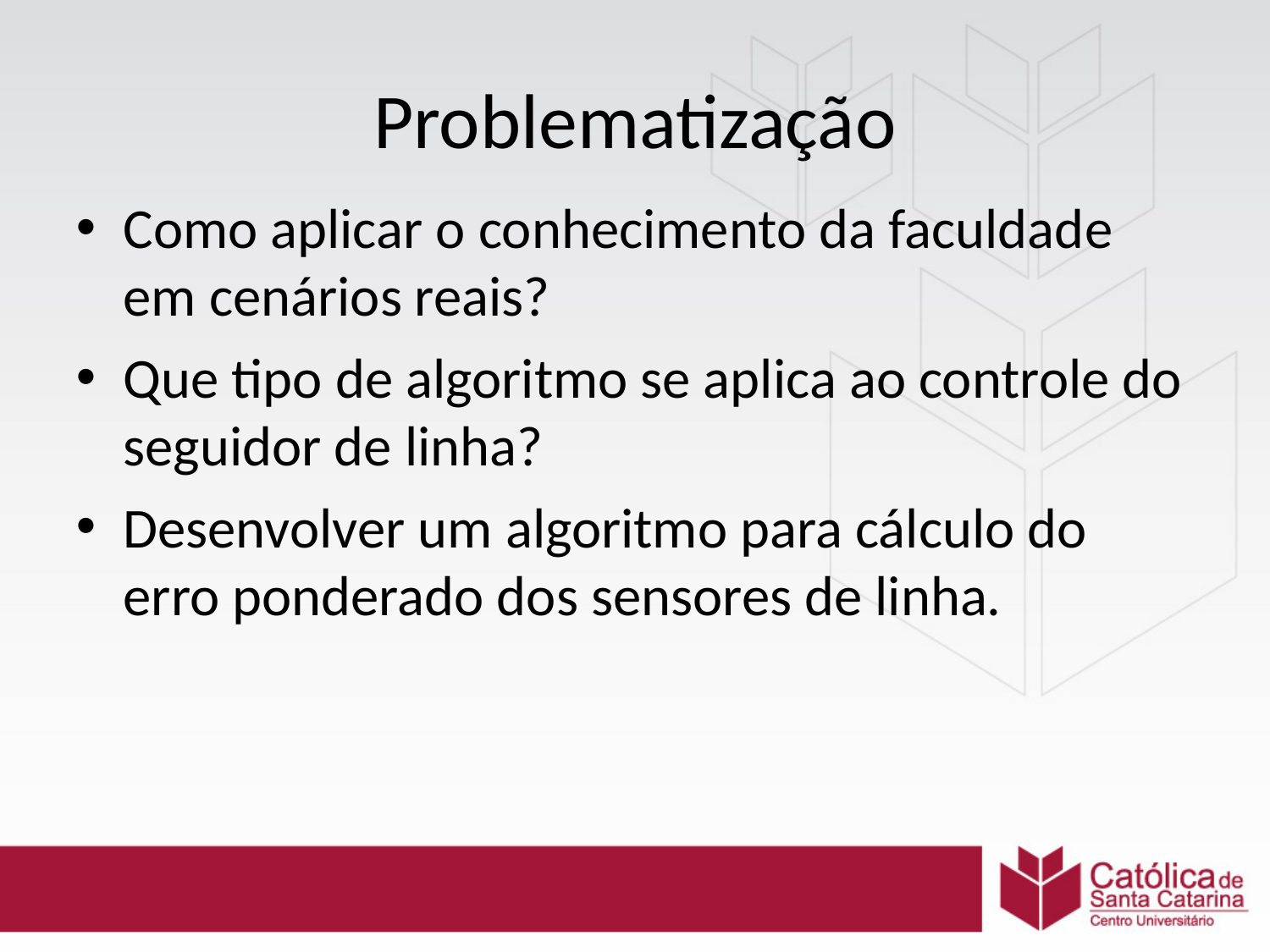

Problematização
Como aplicar o conhecimento da faculdade em cenários reais?
Que tipo de algoritmo se aplica ao controle do seguidor de linha?
Desenvolver um algoritmo para cálculo do erro ponderado dos sensores de linha.